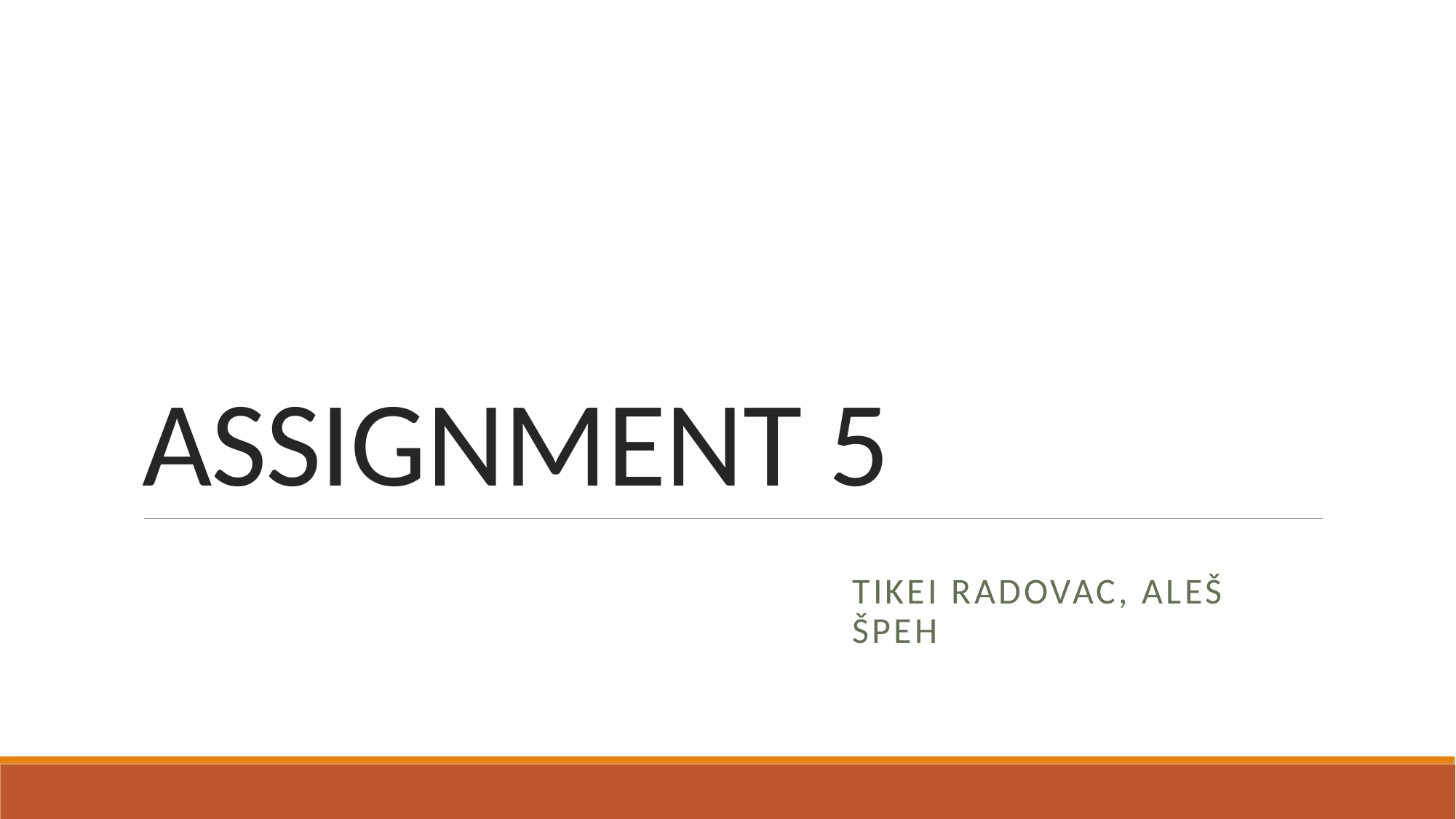

# ASSIGNMENT 5
Tikei Radovac, Aleš špeh